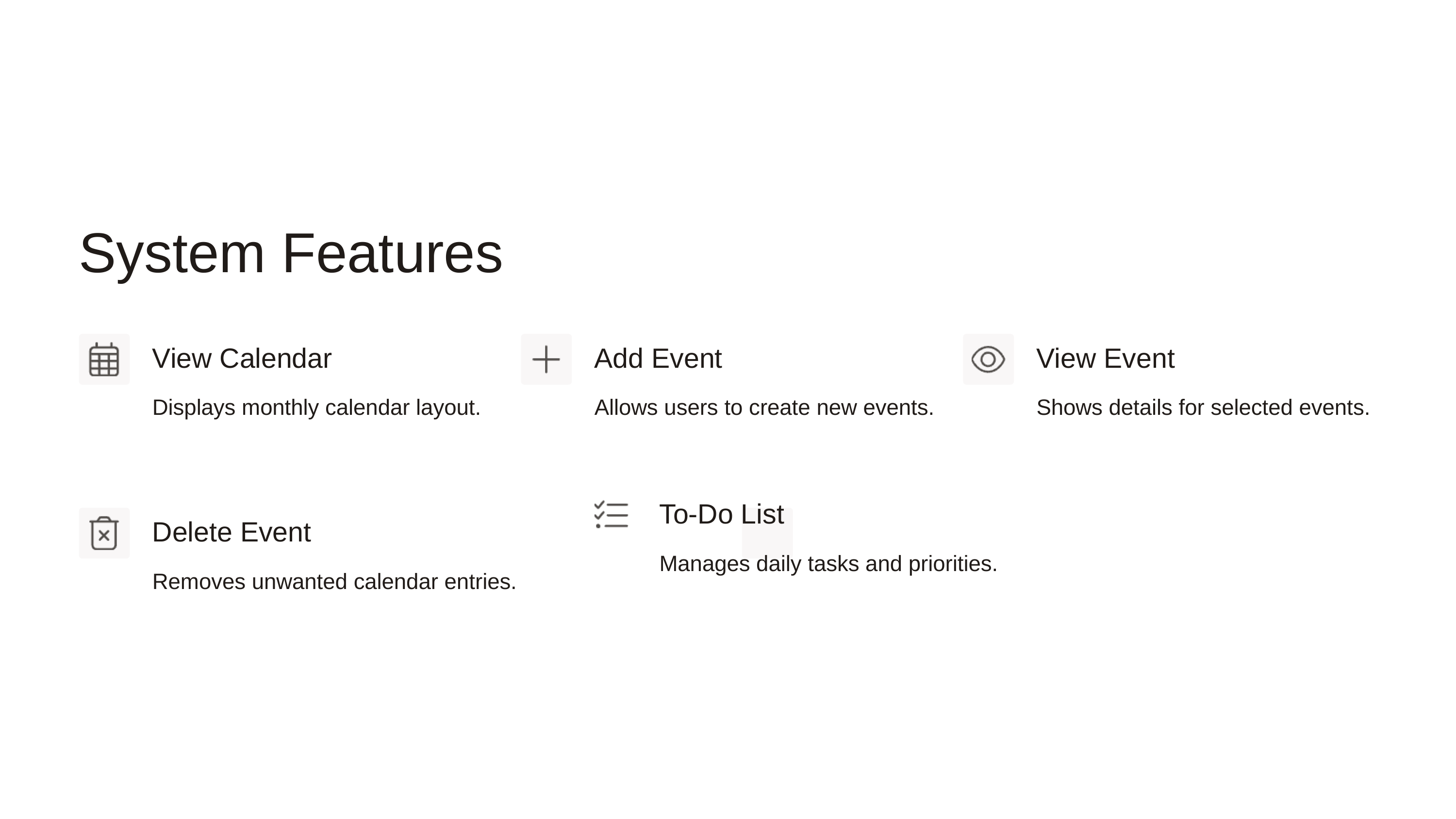

System Features

View Calendar
Add Event
View Event
Displays monthly calendar layout.
Allows users to create new events.
Shows details for selected events.

To-Do List

Delete Event
Manages daily tasks and priorities.
Removes unwanted calendar entries.